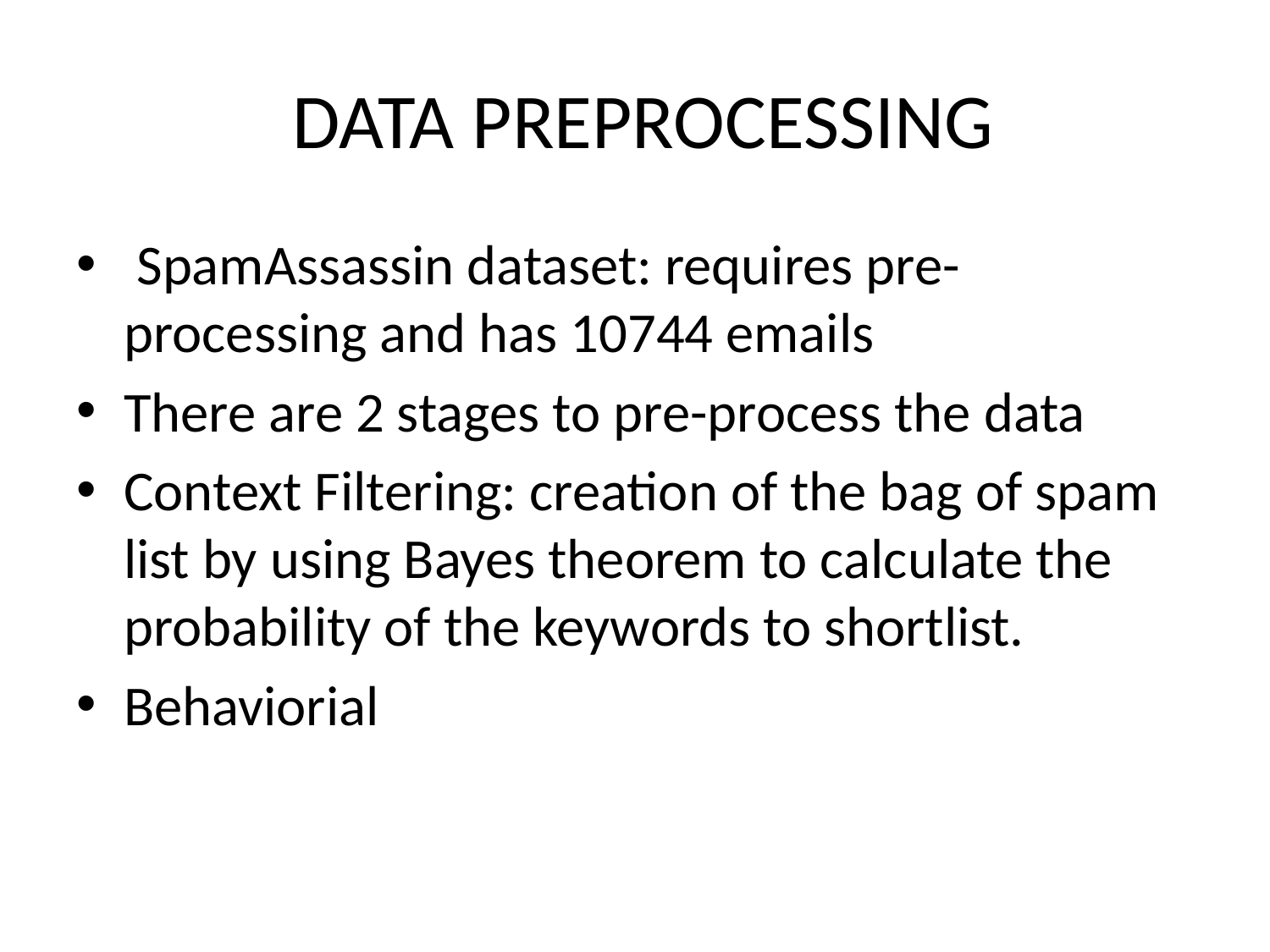

# DATA PREPROCESSING
 SpamAssassin dataset: requires pre-processing and has 10744 emails
There are 2 stages to pre-process the data
Context Filtering: creation of the bag of spam list by using Bayes theorem to calculate the probability of the keywords to shortlist.
Behaviorial